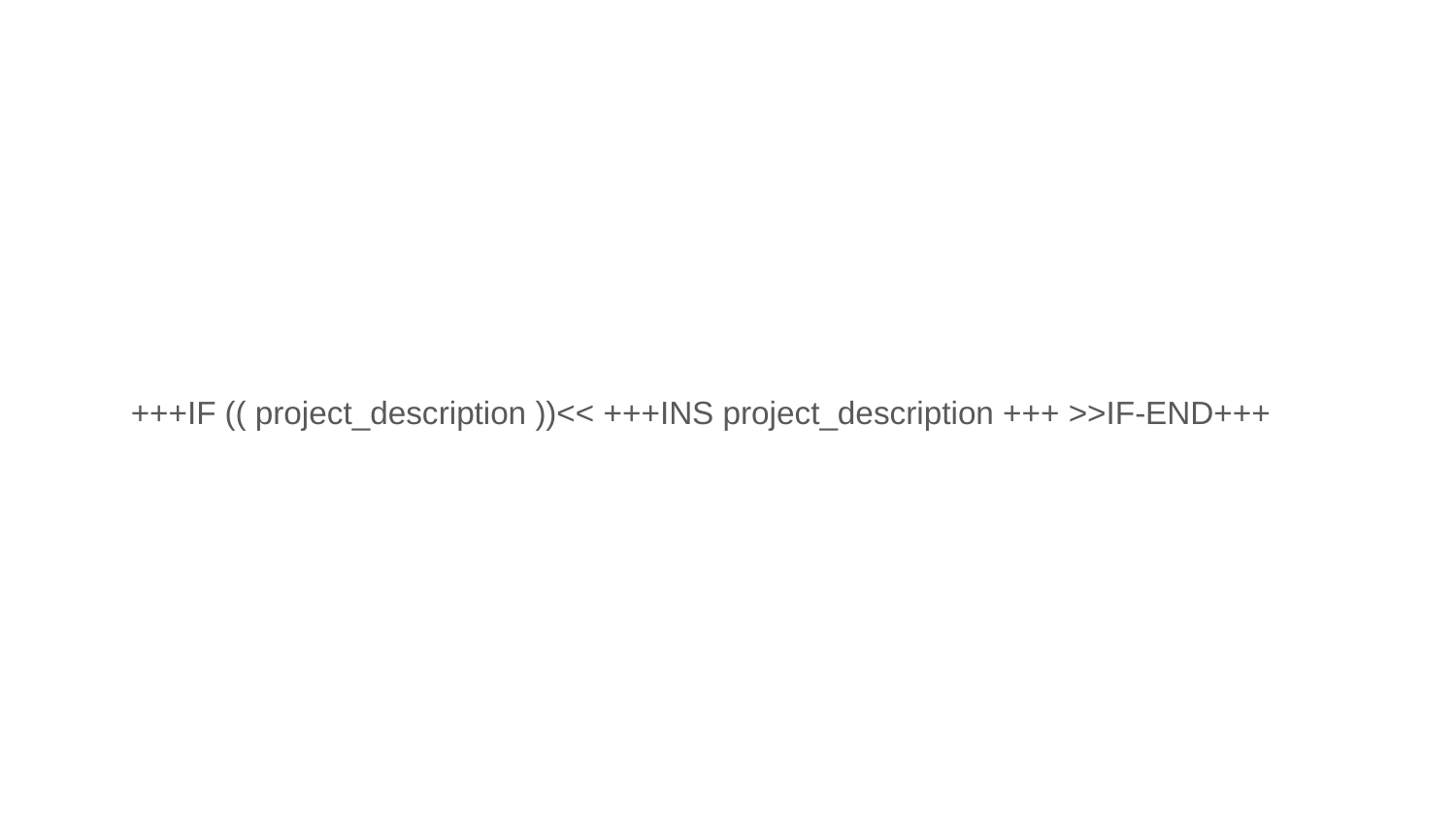

+++IF (( project_description ))<< +++INS project_description +++ >>IF-END+++